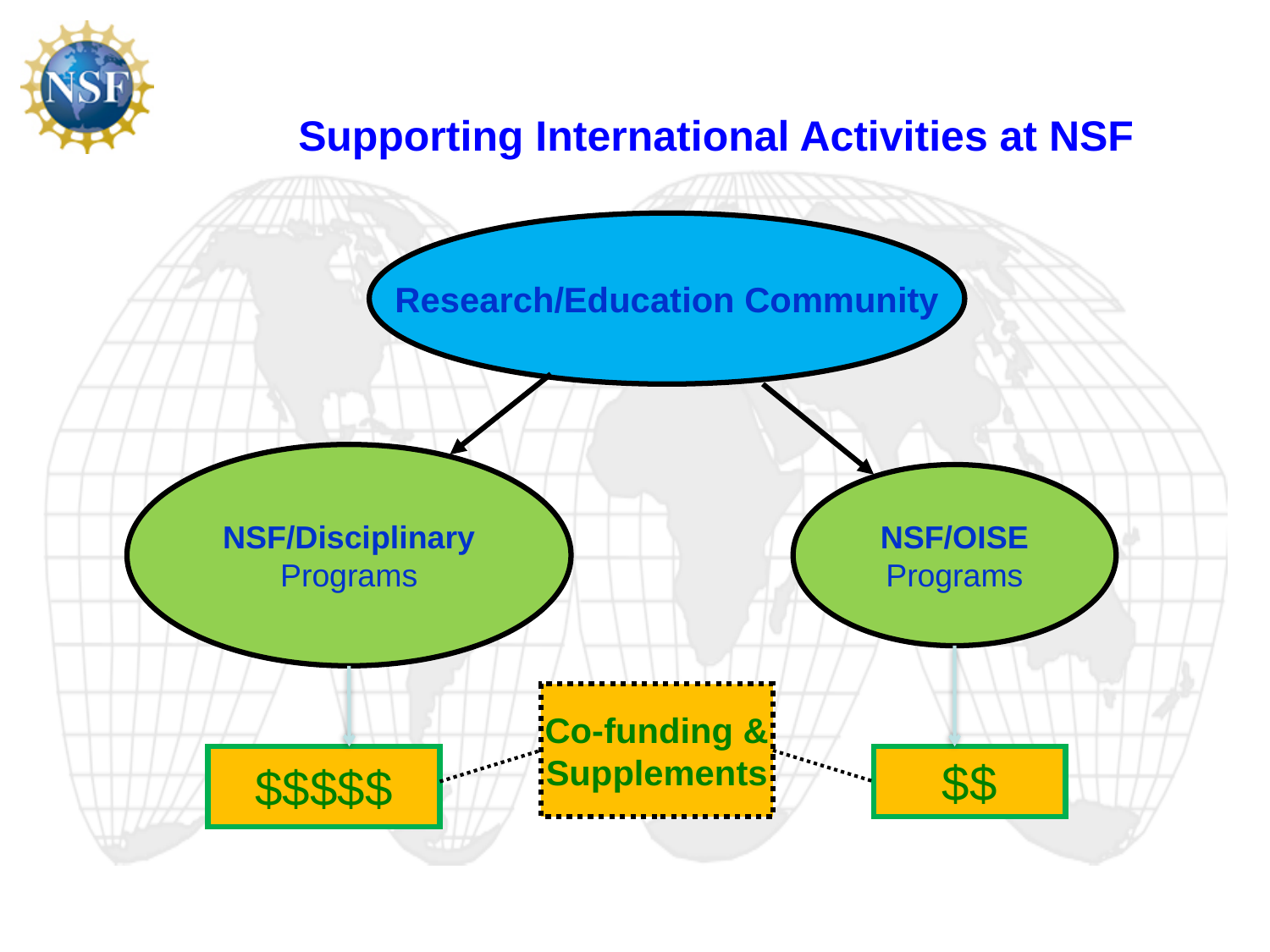

Supporting International Activities at NSF
Research/Education Community

NSF/Disciplinary
Programs
NSF/OISE
Programs
Co-funding &
Supplements
$$$$$
$$